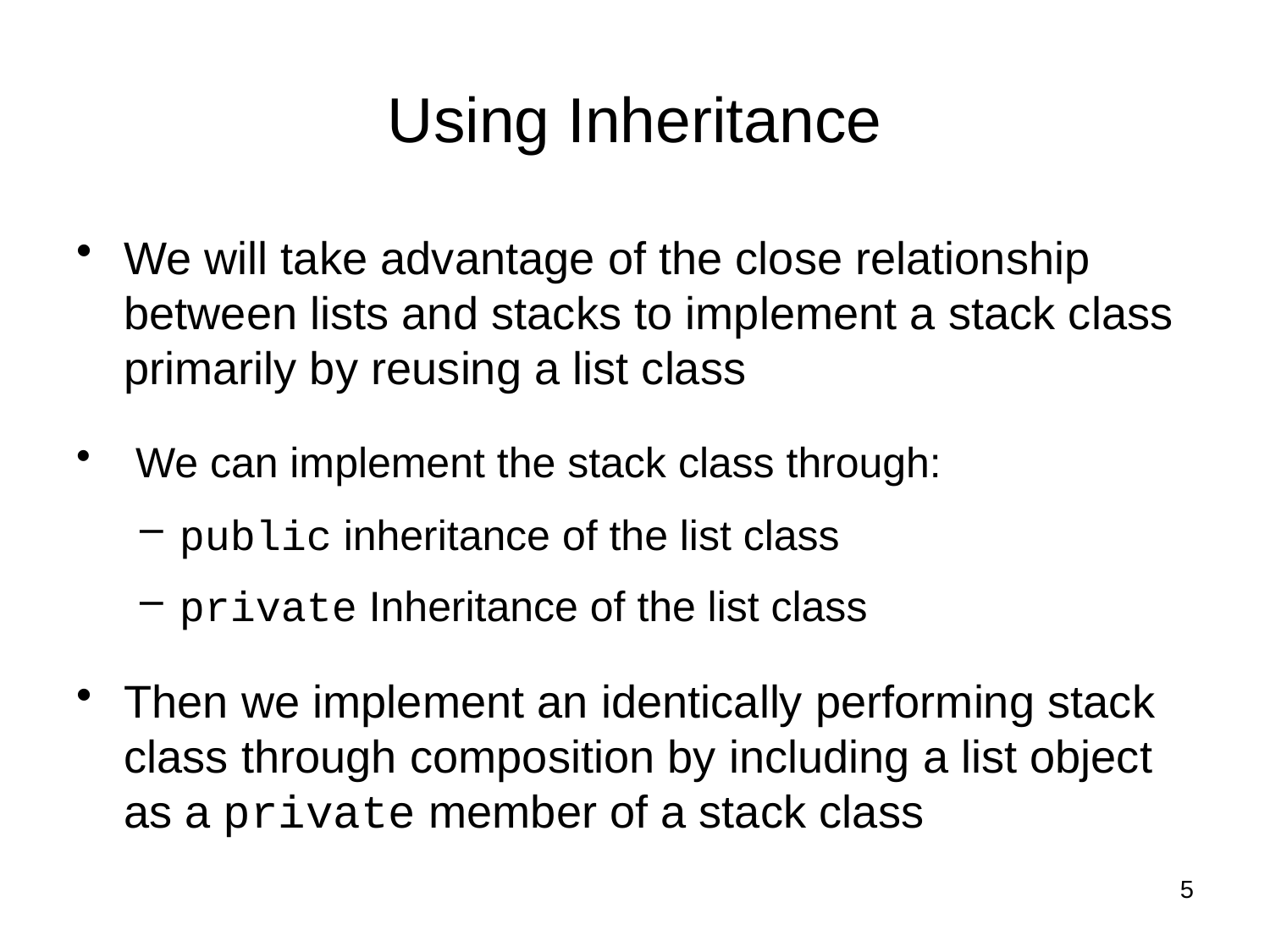

# Using Inheritance
We will take advantage of the close relationship between lists and stacks to implement a stack class primarily by reusing a list class
 We can implement the stack class through:
public inheritance of the list class
private Inheritance of the list class
Then we implement an identically performing stack class through composition by including a list object as a private member of a stack class
5